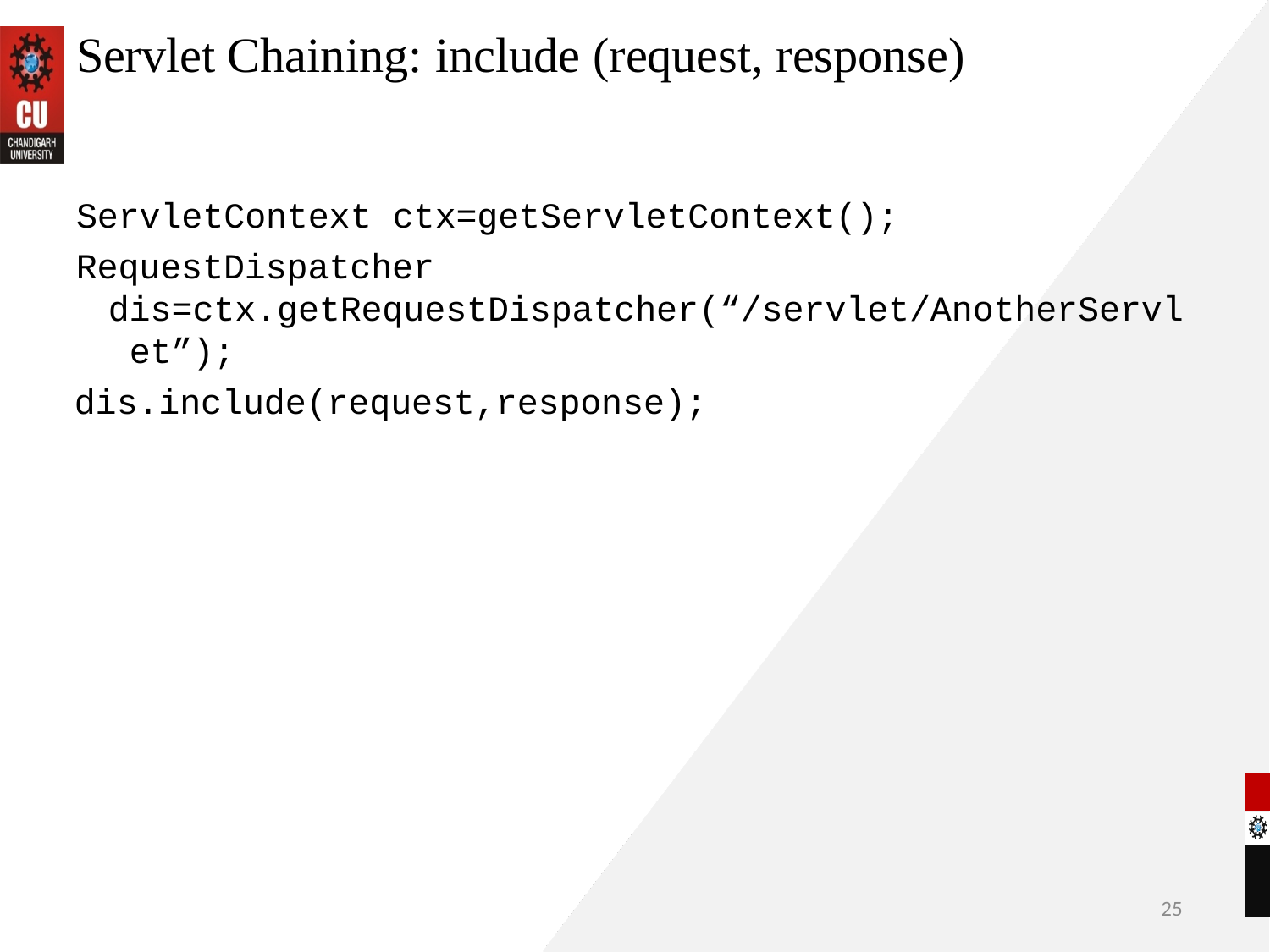

# Servlet Chaining: include (request, response)
ServletContext ctx=getServletContext();
RequestDispatcher  dis=ctx.getRequestDispatcher(“/servlet/AnotherServl  et”);
dis.include(request,response);
25